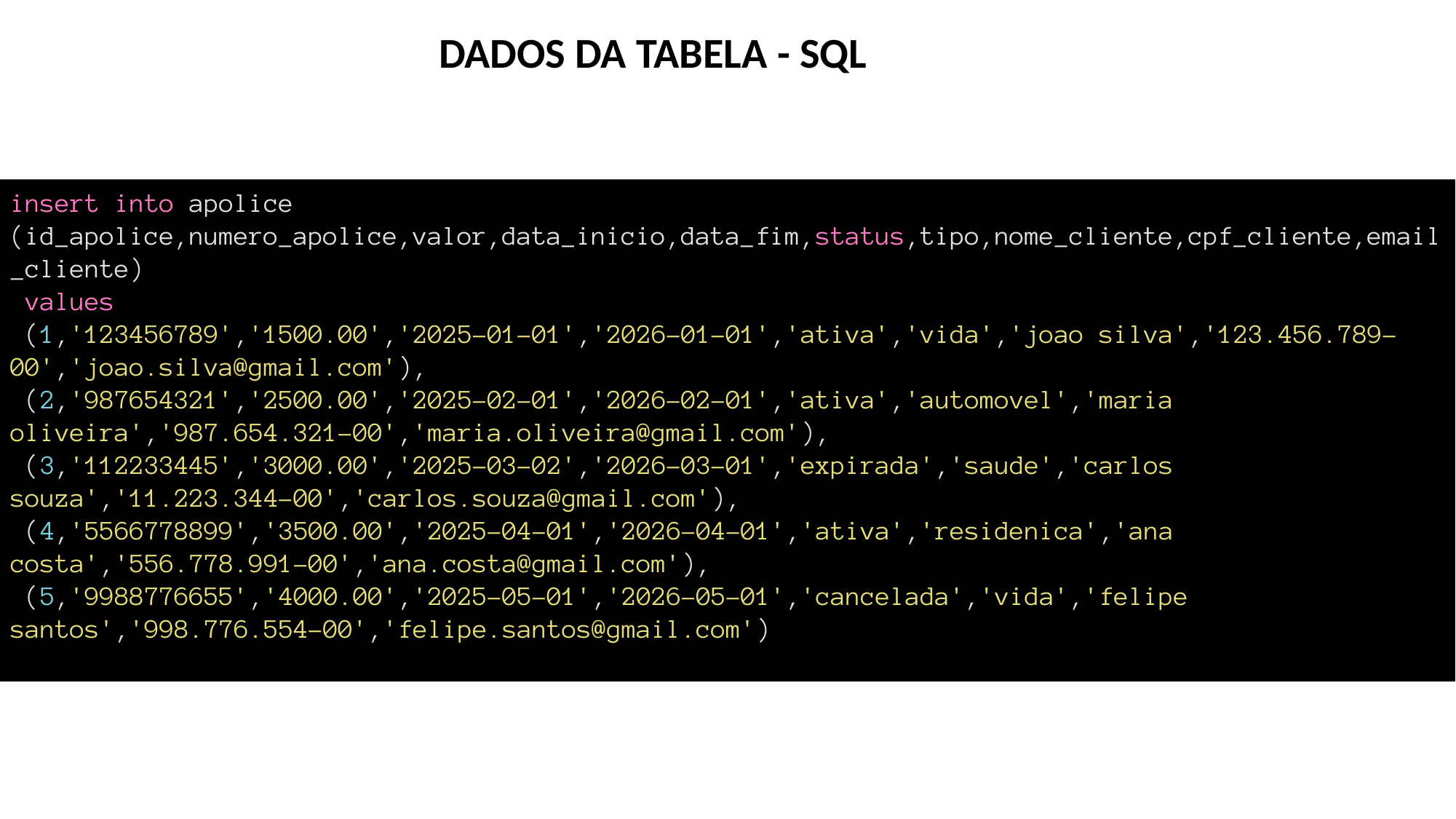

DADOS DA TABELA - SQL
insert into apolice (id_apolice,numero_apolice,valor,data_inicio,data_fim,status,tipo,nome_cliente,cpf_cliente,email_cliente)
 values
 (1,'123456789','1500.00','2025-01-01','2026-01-01','ativa','vida','joao silva','123.456.789-00','joao.silva@gmail.com'),
 (2,'987654321','2500.00','2025-02-01','2026-02-01','ativa','automovel','maria oliveira','987.654.321-00','maria.oliveira@gmail.com'),
 (3,'112233445','3000.00','2025-03-02','2026-03-01','expirada','saude','carlos souza','11.223.344-00','carlos.souza@gmail.com'),
 (4,'5566778899','3500.00','2025-04-01','2026-04-01','ativa','residenica','ana costa','556.778.991-00','ana.costa@gmail.com'),
 (5,'9988776655','4000.00','2025-05-01','2026-05-01','cancelada','vida','felipe santos','998.776.554-00','felipe.santos@gmail.com')